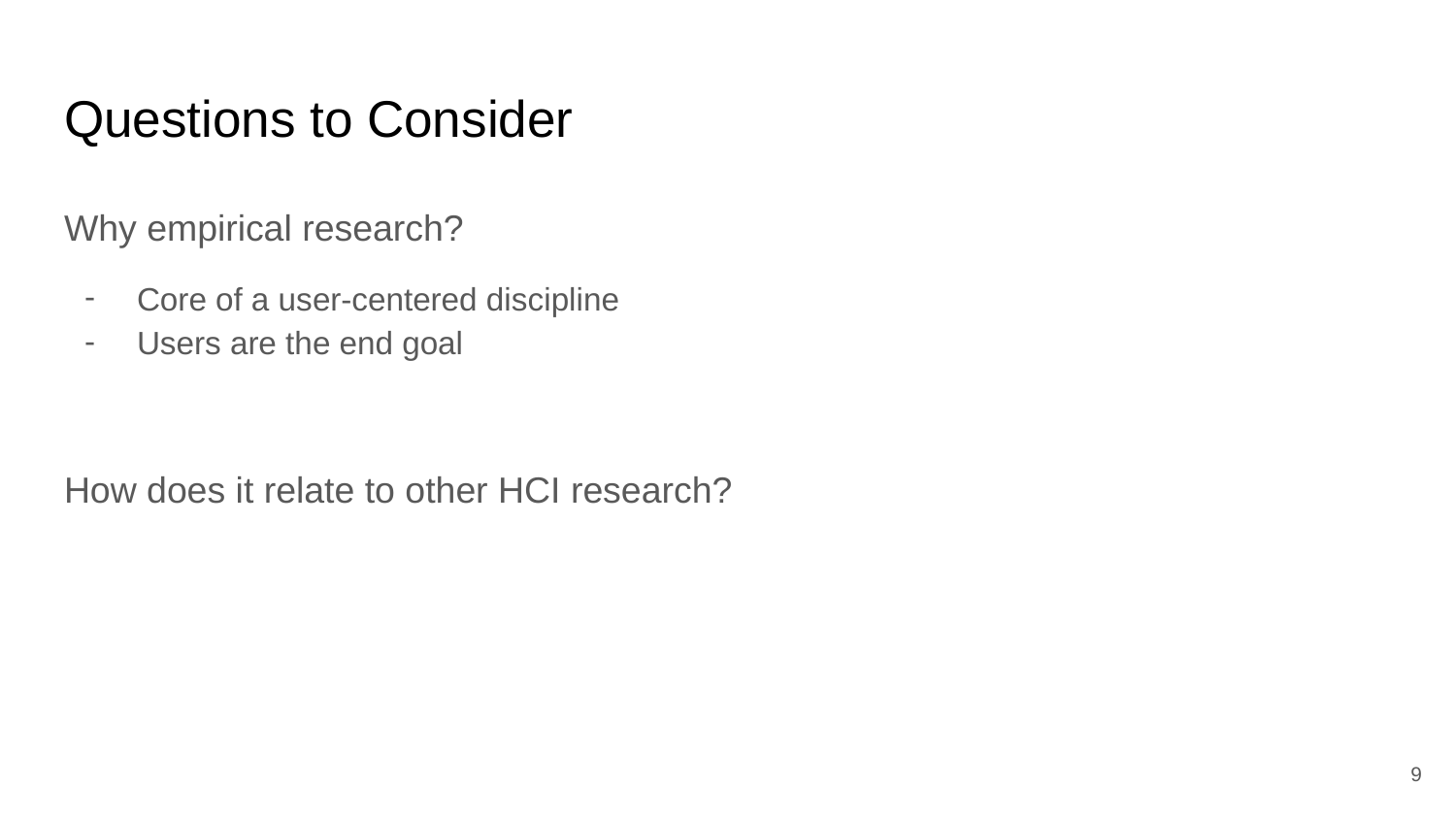

# Questions to Consider
Why empirical research?
Core of a user-centered discipline
Users are the end goal

How does it relate to other HCI research?
9